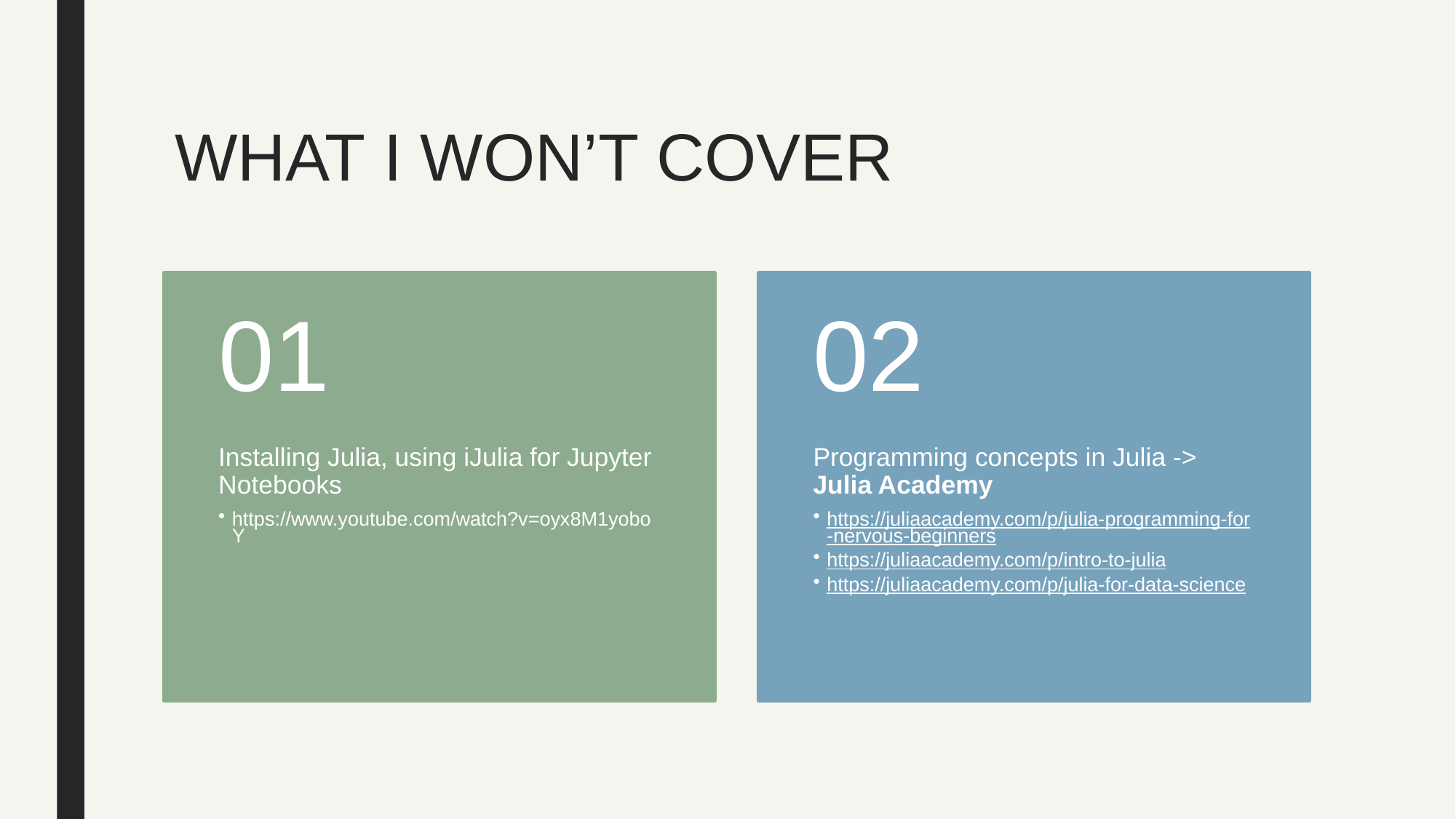

# WHAT I WON’T COVER
Installing Julia, using iJulia for Jupyter Notebooks
https://www.youtube.com/watch?v=oyx8M1yoboY
01
Programming concepts in Julia -> Julia Academy
https://juliaacademy.com/p/julia-programming-for-nervous-beginners
https://juliaacademy.com/p/intro-to-julia
https://juliaacademy.com/p/julia-for-data-science
02